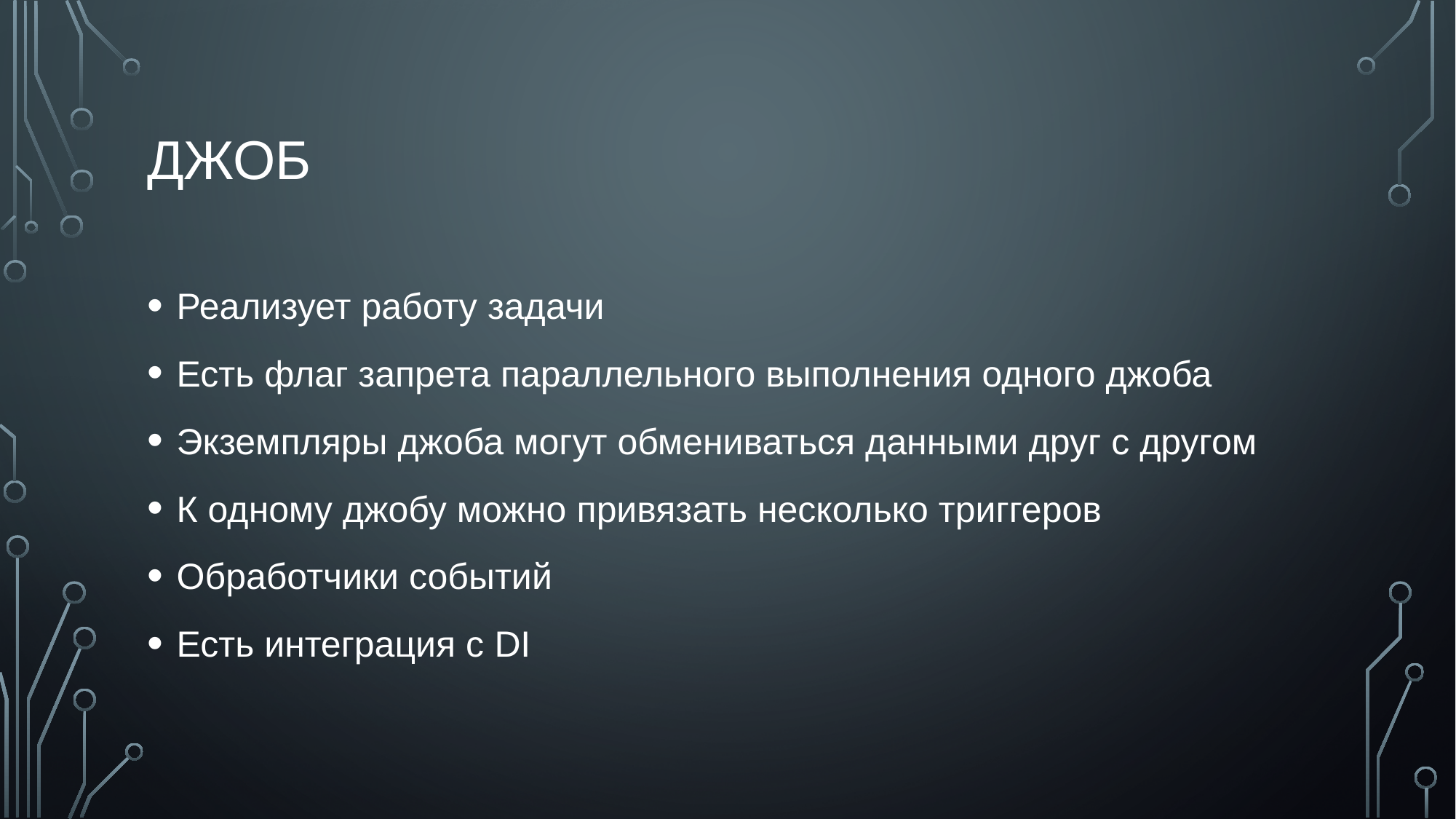

# джоб
Реализует работу задачи
Есть флаг запрета параллельного выполнения одного джоба
Экземпляры джоба могут обмениваться данными друг с другом
К одному джобу можно привязать несколько триггеров
Обработчики событий
Есть интеграция с DI